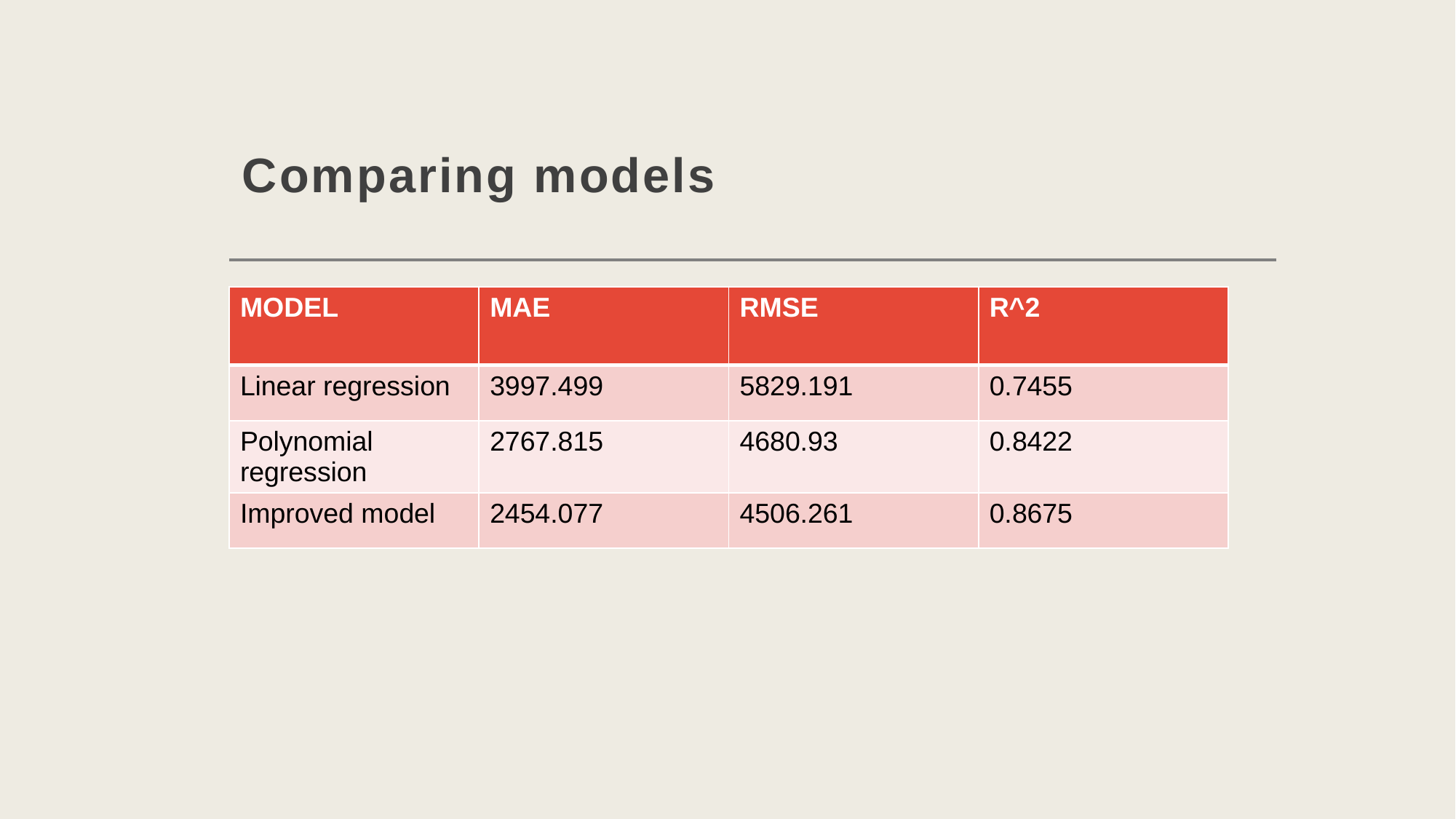

# Comparing models
| MODEL | MAE | RMSE | R^2 |
| --- | --- | --- | --- |
| Linear regression | 3997.499 | 5829.191 | 0.7455 |
| Polynomial regression | 2767.815 | 4680.93 | 0.8422 |
| Improved model | 2454.077 | 4506.261 | 0.8675 |